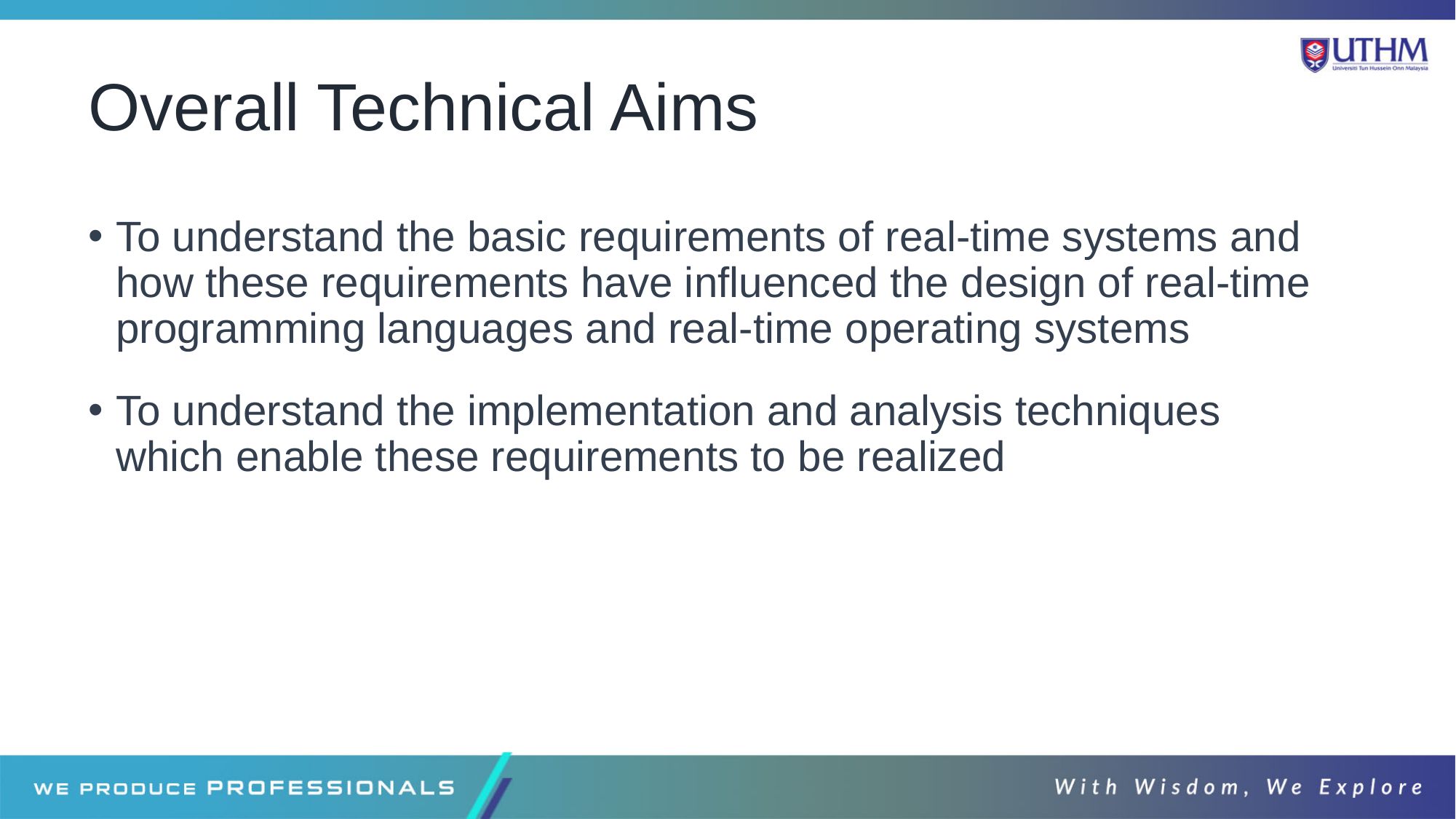

# Overall Technical Aims
To understand the basic requirements of real-time systems and how these requirements have influenced the design of real-time programming languages and real-time operating systems
To understand the implementation and analysis techniques which enable these requirements to be realized